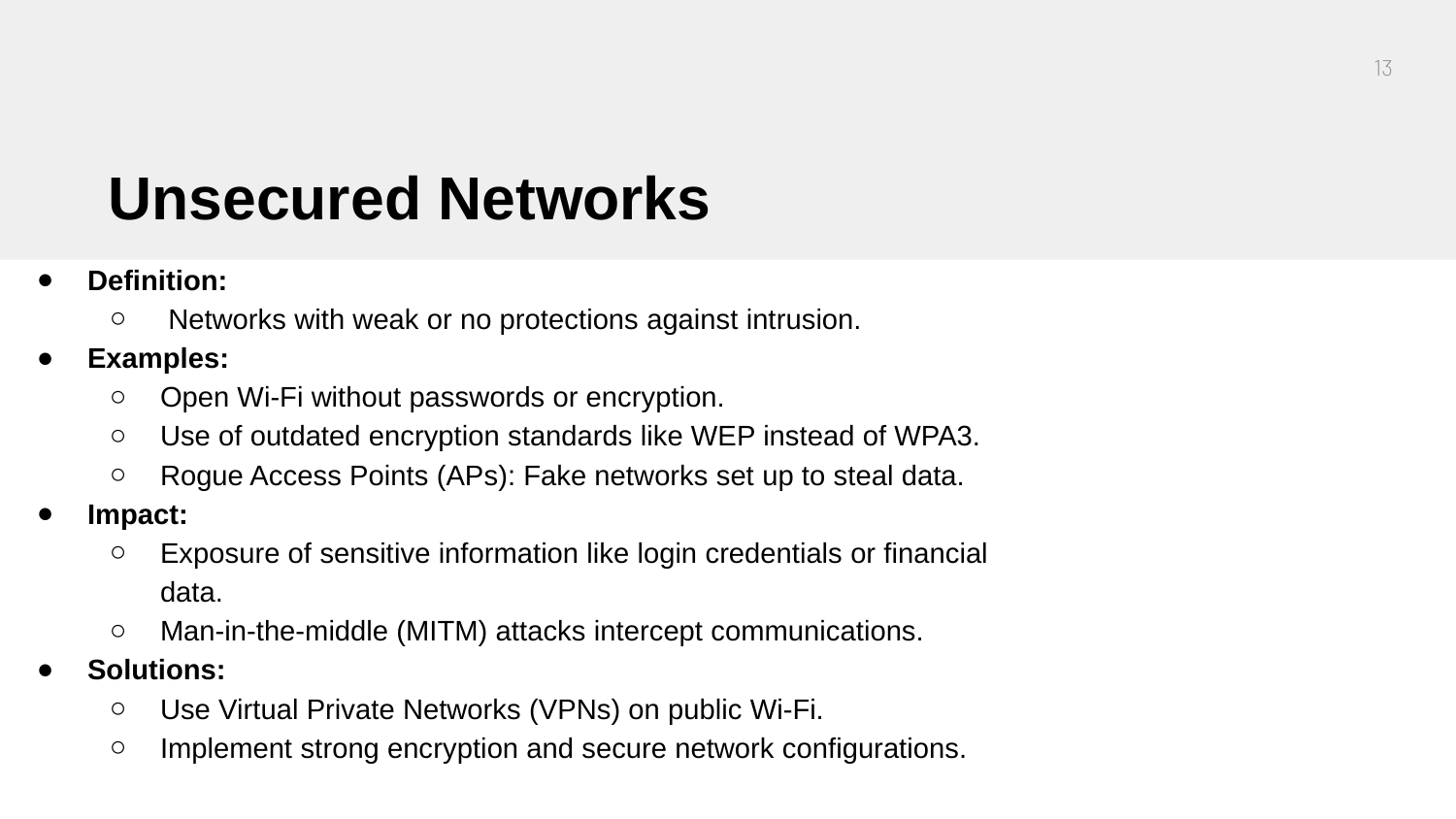

13
Unsecured Networks
Definition:
 Networks with weak or no protections against intrusion.
Examples:
Open Wi-Fi without passwords or encryption.
Use of outdated encryption standards like WEP instead of WPA3.
Rogue Access Points (APs): Fake networks set up to steal data.
Impact:
Exposure of sensitive information like login credentials or financial data.
Man-in-the-middle (MITM) attacks intercept communications.
Solutions:
Use Virtual Private Networks (VPNs) on public Wi-Fi.
Implement strong encryption and secure network configurations.

.